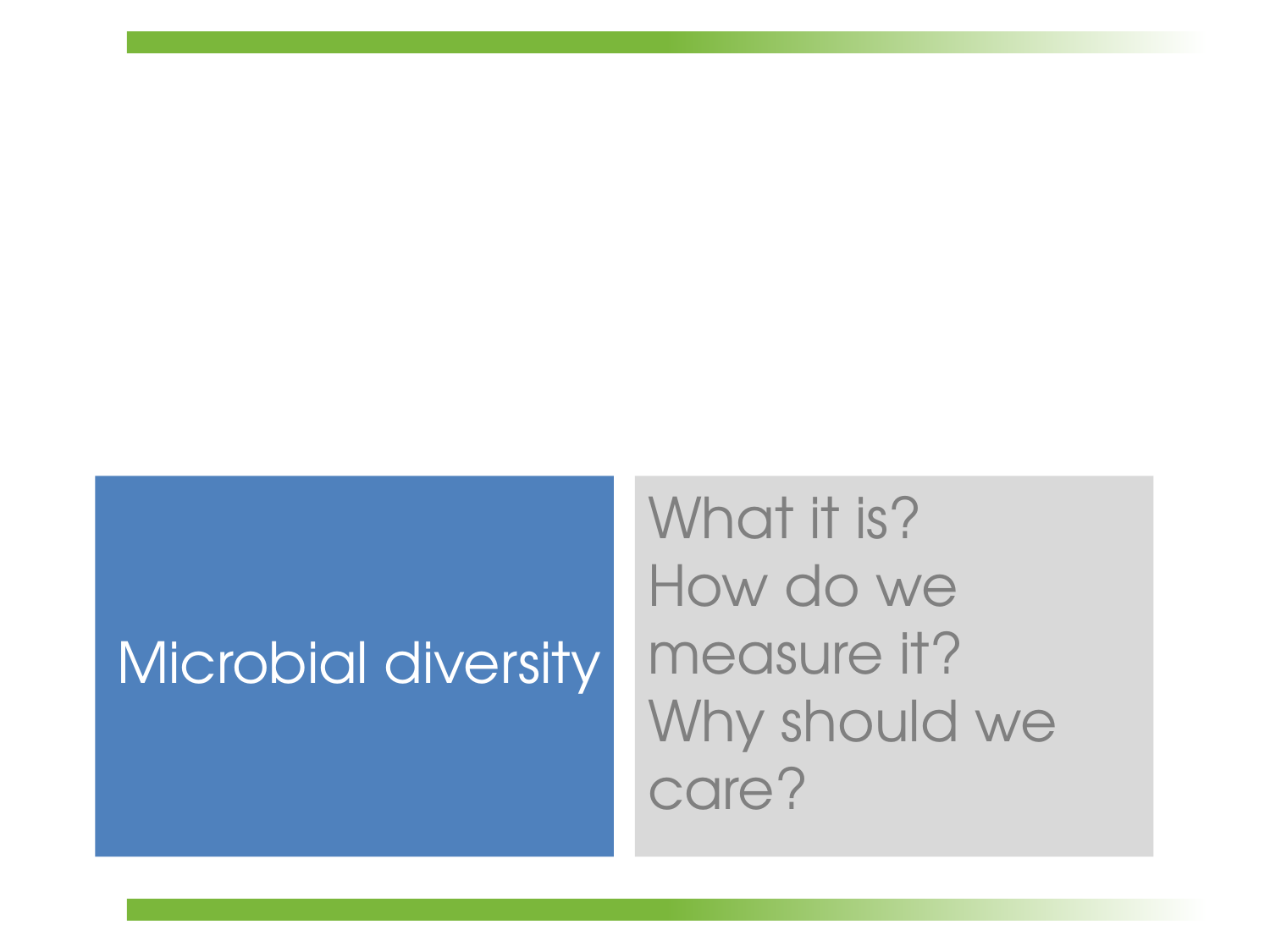

# Microbial diversity
What it is?
How do we measure it?
Why should we care?